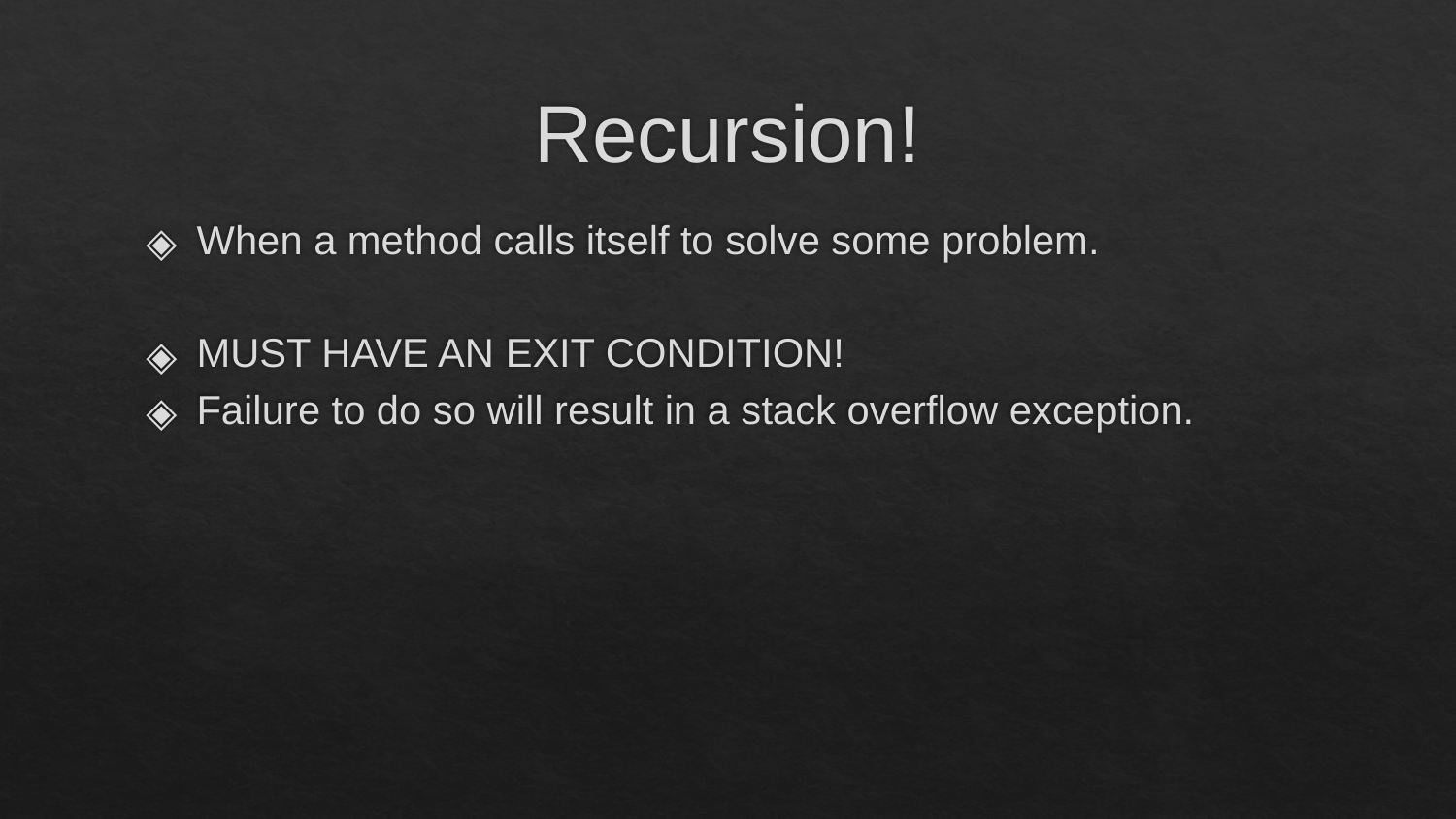

# Recursion!
When a method calls itself to solve some problem.

MUST HAVE AN EXIT CONDITION!
Failure to do so will result in a stack overflow exception.